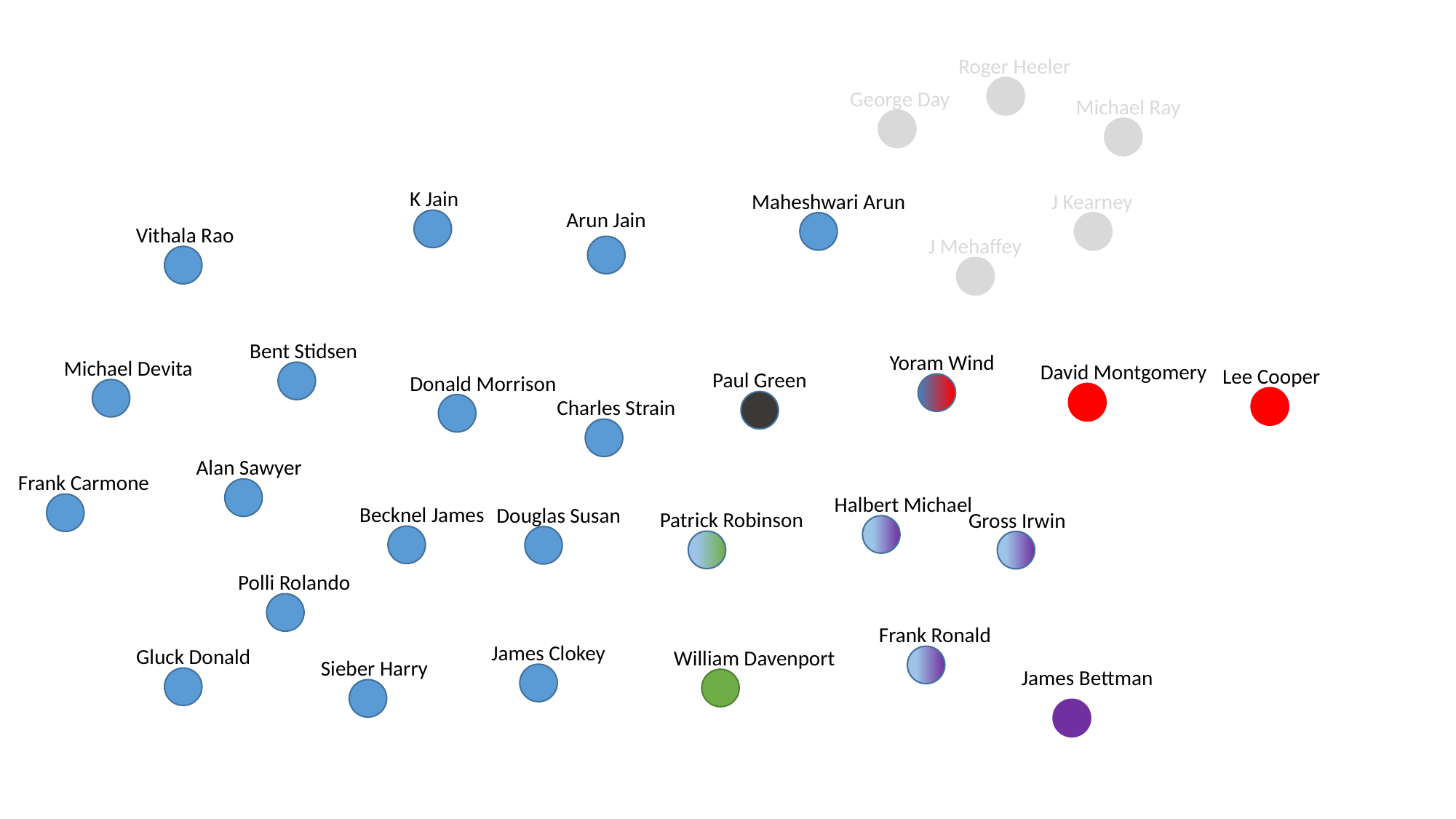

Roger Heeler

George Day

Michael Ray

K Jain

Maheshwari Arun

J Kearney

Arun Jain

Vithala Rao

J Mehaffey

Bent Stidsen

Yoram Wind

Michael Devita

David Montgomery

Lee Cooper

Paul Green

Donald Morrison

Charles Strain

Alan Sawyer

Frank Carmone

Halbert Michael

Becknel James

Douglas Susan

Patrick Robinson

Gross Irwin

Polli Rolando

Frank Ronald

James Clokey

Gluck Donald

William Davenport

Sieber Harry

James Bettman